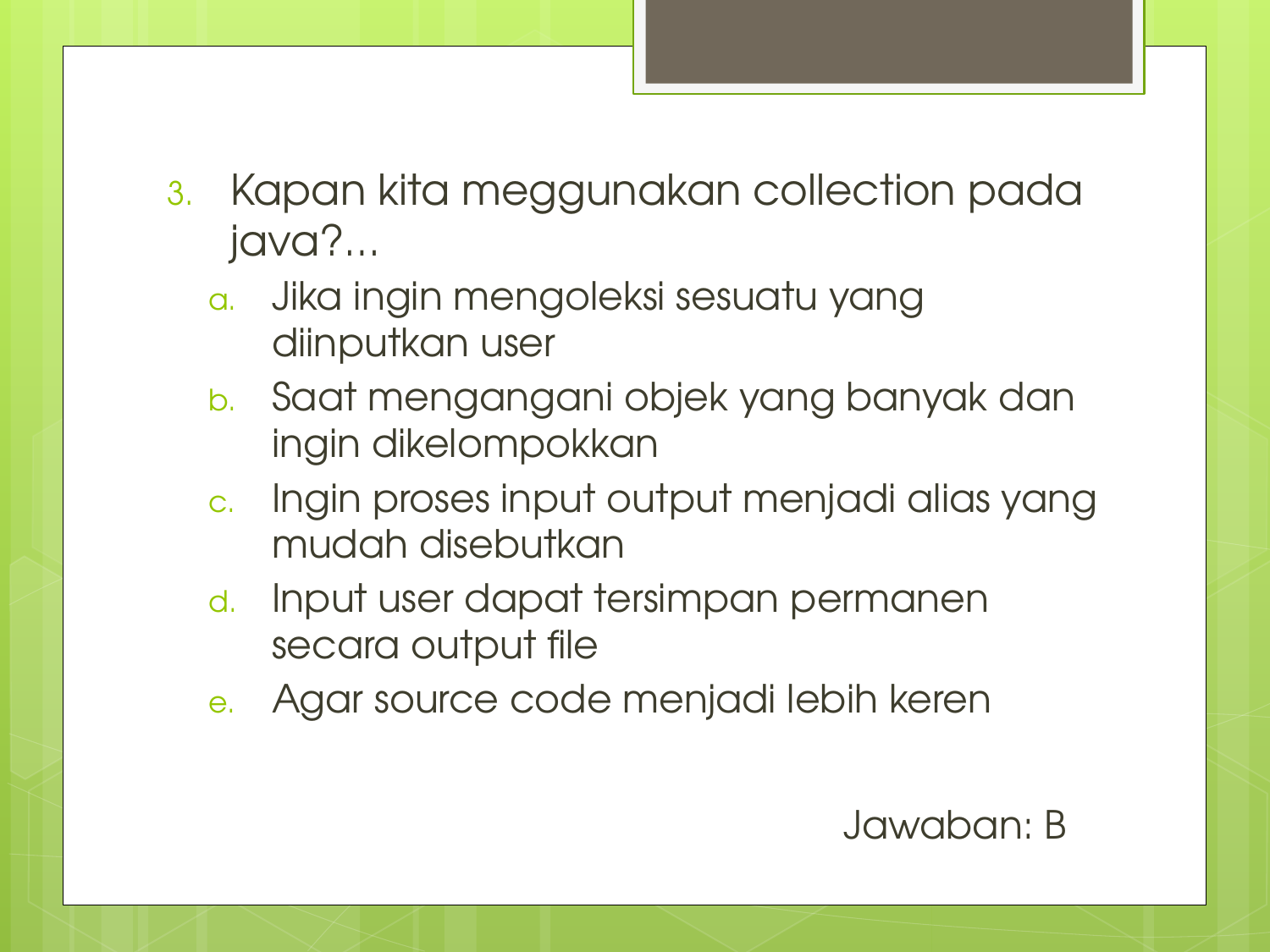

Kapan kita meggunakan collection pada java?…
Jika ingin mengoleksi sesuatu yang diinputkan user
Saat mengangani objek yang banyak dan ingin dikelompokkan
Ingin proses input output menjadi alias yang mudah disebutkan
Input user dapat tersimpan permanen secara output file
Agar source code menjadi lebih keren

					Jawaban: B